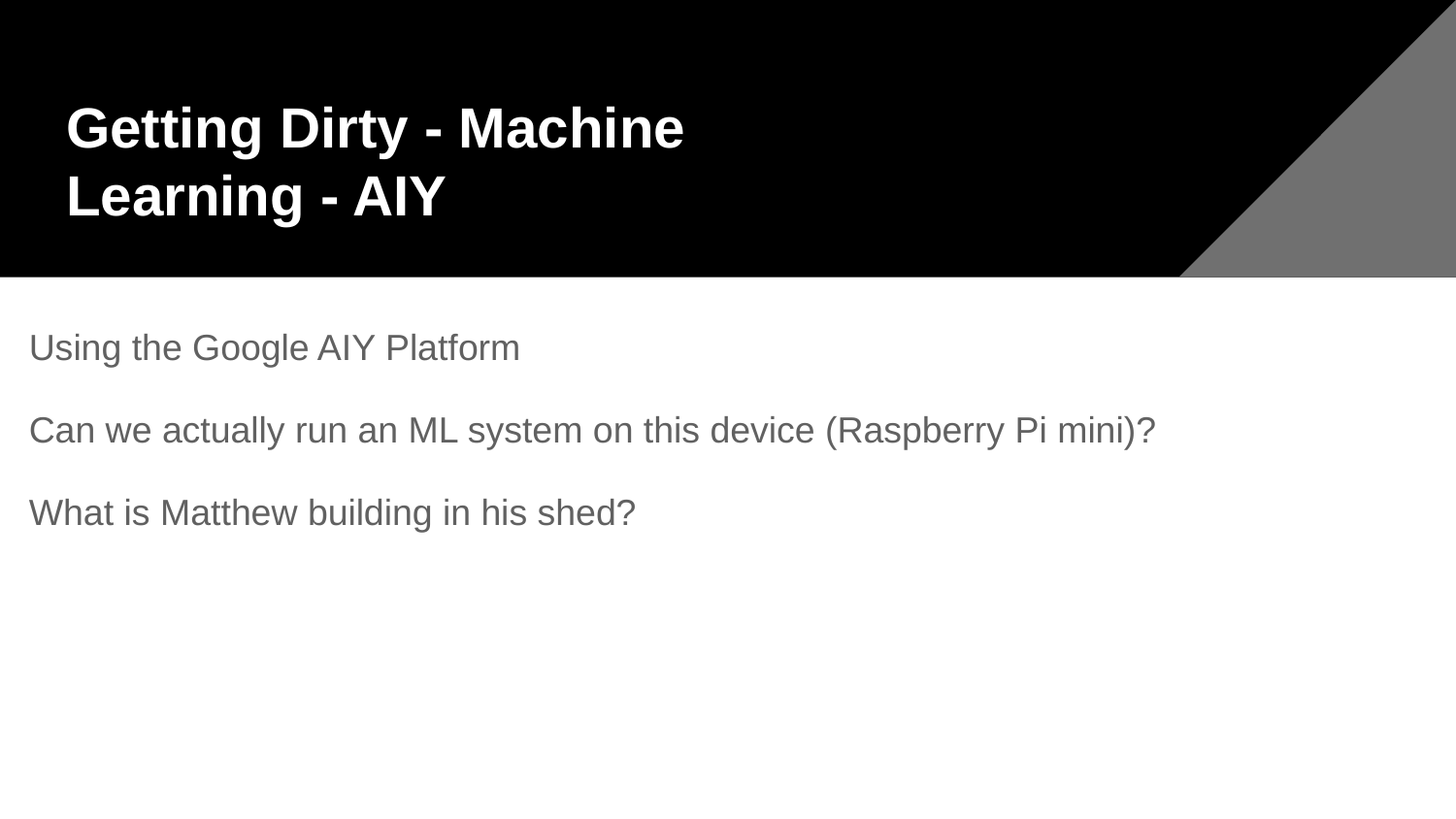

# Getting Dirty - Machine Learning - AIY
Using the Google AIY Platform
Can we actually run an ML system on this device (Raspberry Pi mini)?
What is Matthew building in his shed?